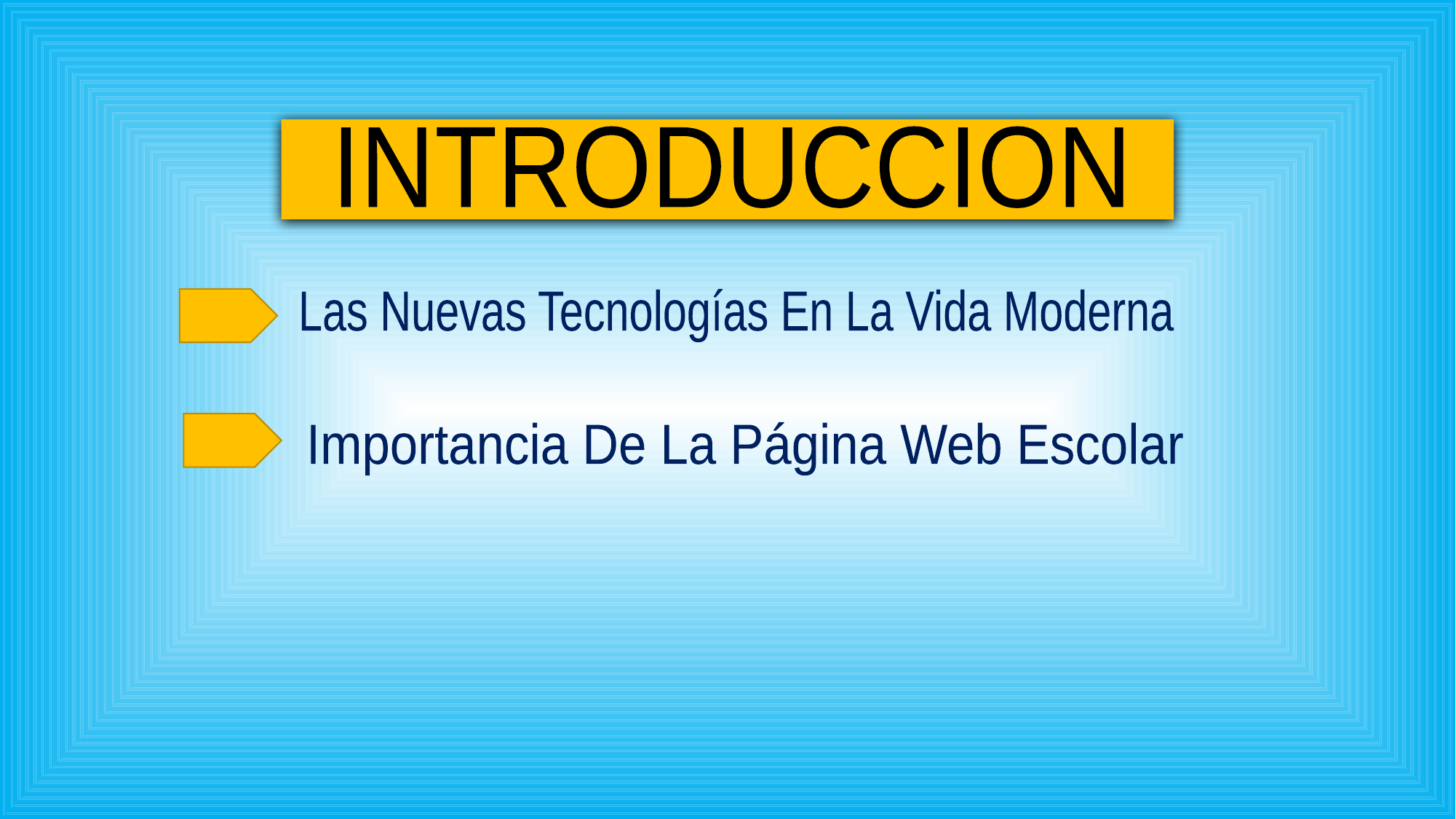

INTRODUCCION

Las Nuevas Tecnologías En La Vida Moderna

Importancia De La Página Web Escolar